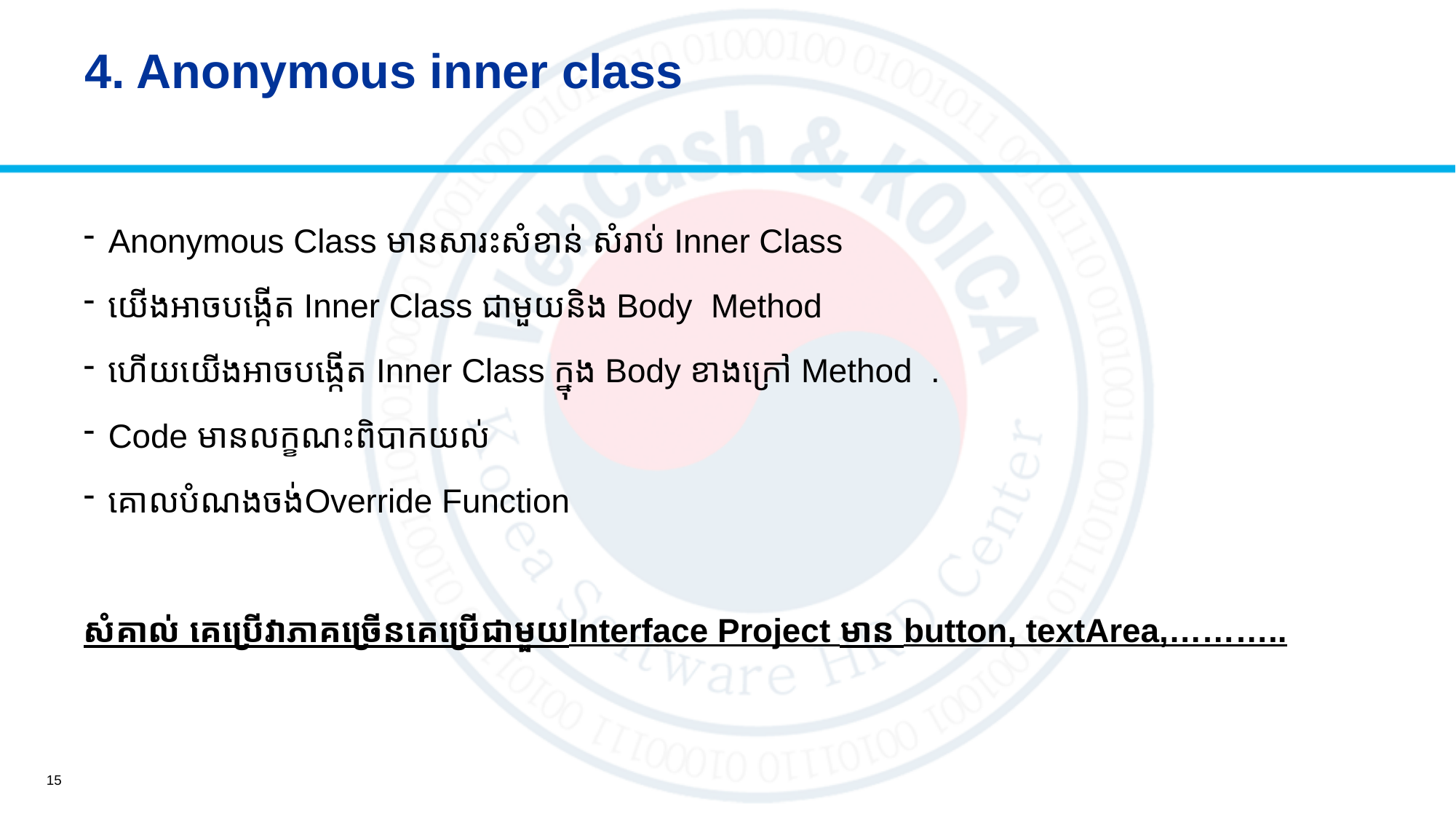

# 4. Anonymous inner class
Anonymous Class មានសារះសំខាន់ សំរាប់ Inner Class
យើងអាចបង្កើត Inner Class ជាមួយនិង Body  Method
ហើយយើងអាចបង្កើត Inner Class ក្នុង Body ខាងក្រៅ Method  .
Code មានលក្ខណះពិបាកយល់
គោលបំណងចង់Override Function

សំគាល់ គេប្រើវាភាគច្រើនគេប្រើជាមួយInterface Project មាន button, textArea,………..
15